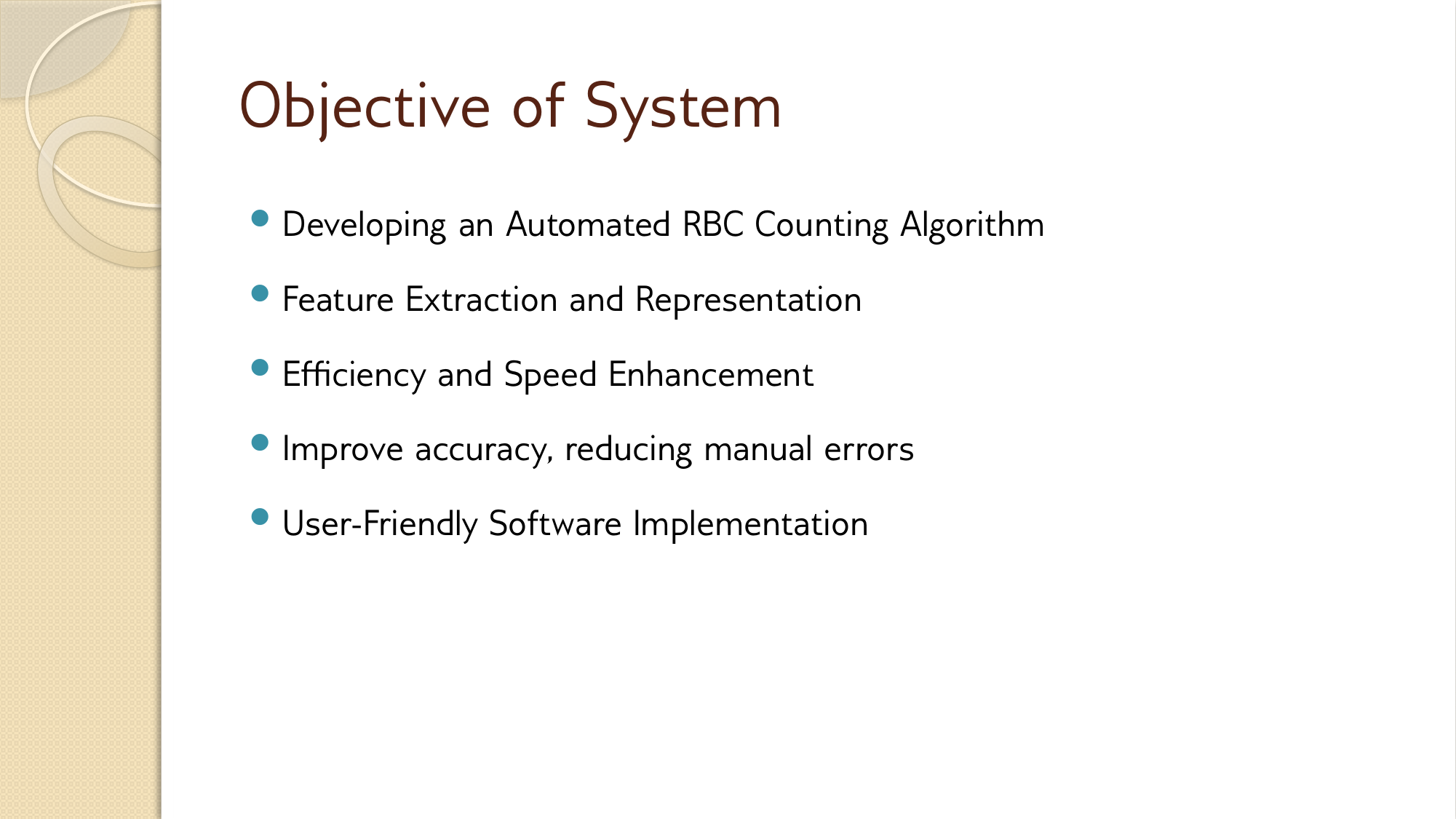

# Objective of System
Developing an Automated RBC Counting Algorithm
Feature Extraction and Representation
Efficiency and Speed Enhancement
Improve accuracy, reducing manual errors
User-Friendly Software Implementation